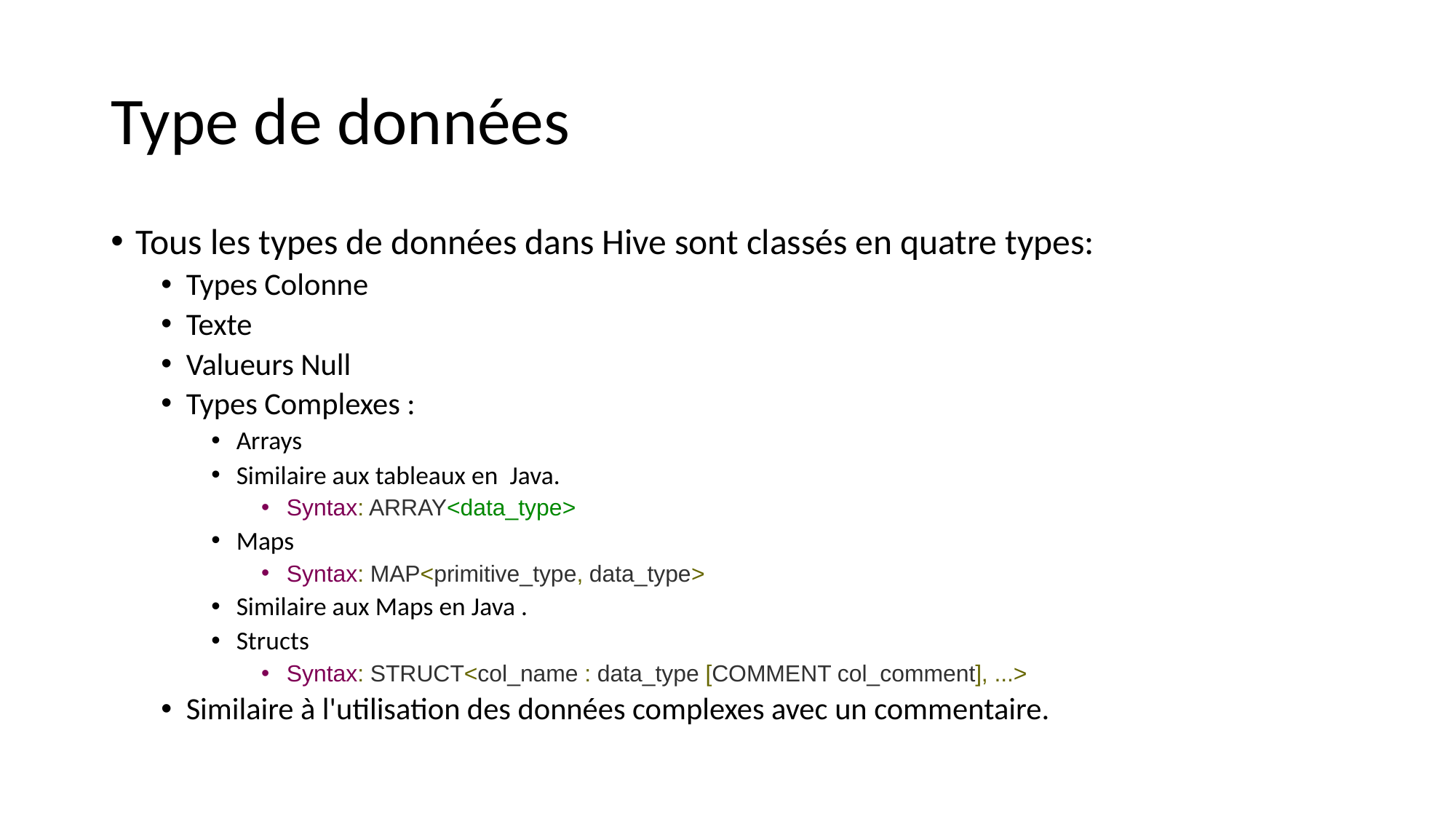

# Type de données
Tous les types de données dans Hive sont classés en quatre types:
Types Colonne
Texte
Valueurs Null
Types Complexes :
Arrays
Similaire aux tableaux en  Java.
Syntax: ARRAY<data_type>
Maps
Syntax: MAP<primitive_type, data_type>
Similaire aux Maps en Java .
Structs
Syntax: STRUCT<col_name : data_type [COMMENT col_comment], ...>
Similaire à l'utilisation des données complexes avec un commentaire.